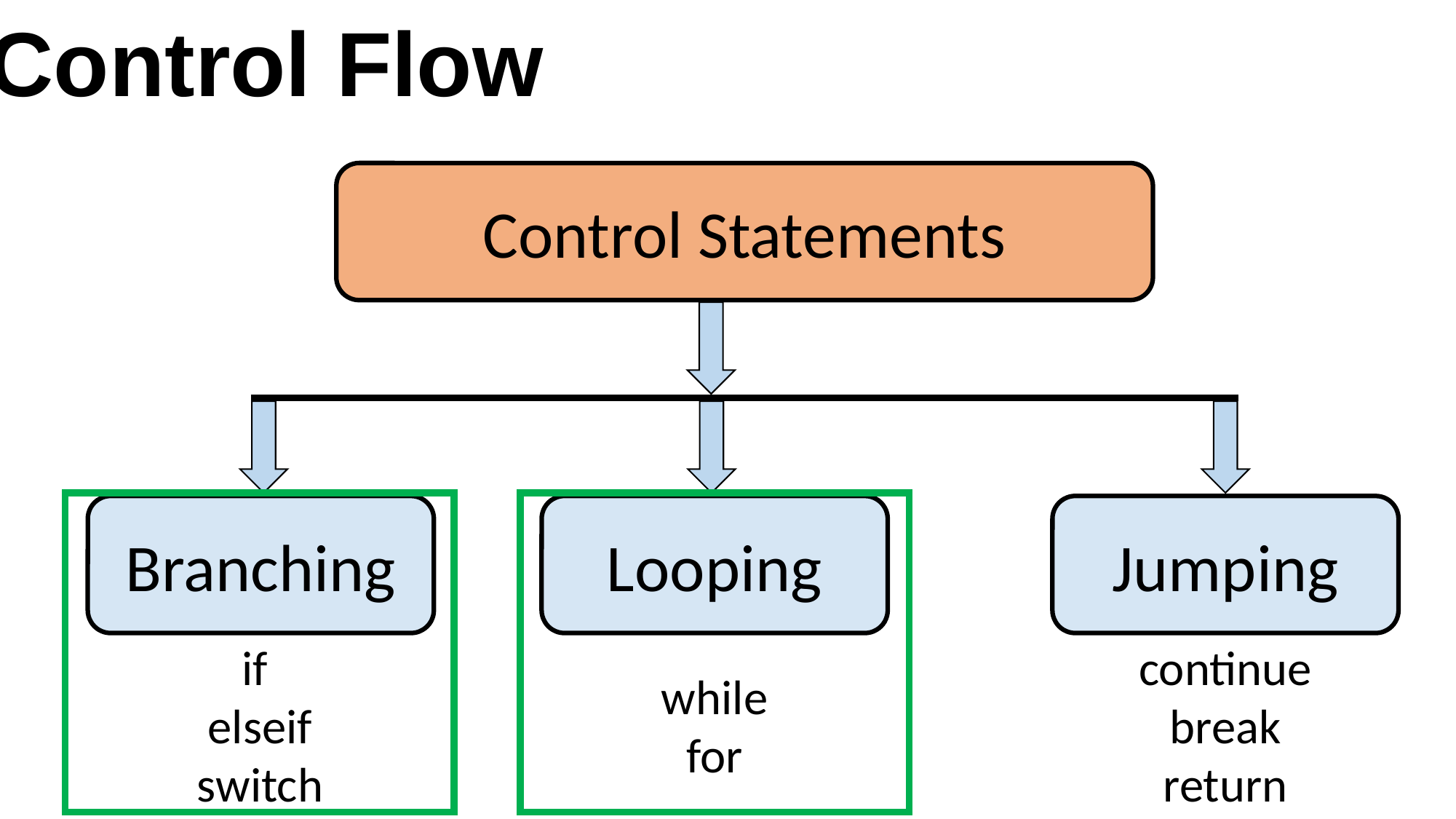

Control Flow
Control Statements

Branching
Looping
Jumping
if
elseif
switch
while
for
continue
break
return